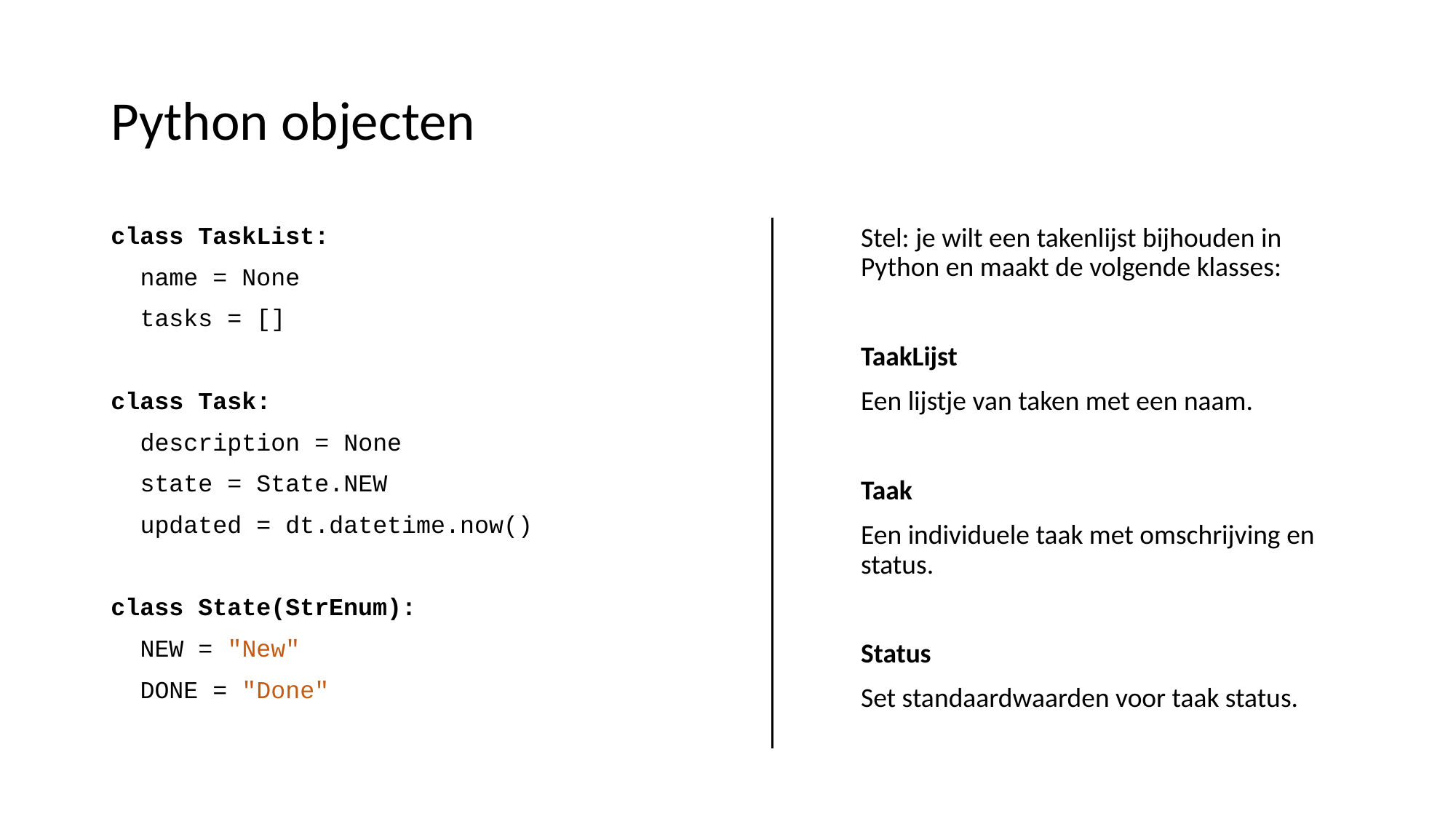

# Python objecten
class TaskList:
  name = None
  tasks = []

class Task:
  description = None
  state = State.NEW
  updated = dt.datetime.now()

class State(StrEnum):
  NEW = "New"
  DONE = "Done"
Stel: je wilt een takenlijst bijhouden in Python en maakt de volgende klasses:

TaakLijst
Een lijstje van taken met een naam.

Taak
Een individuele taak met omschrijving en status.

Status
Set standaardwaarden voor taak status.